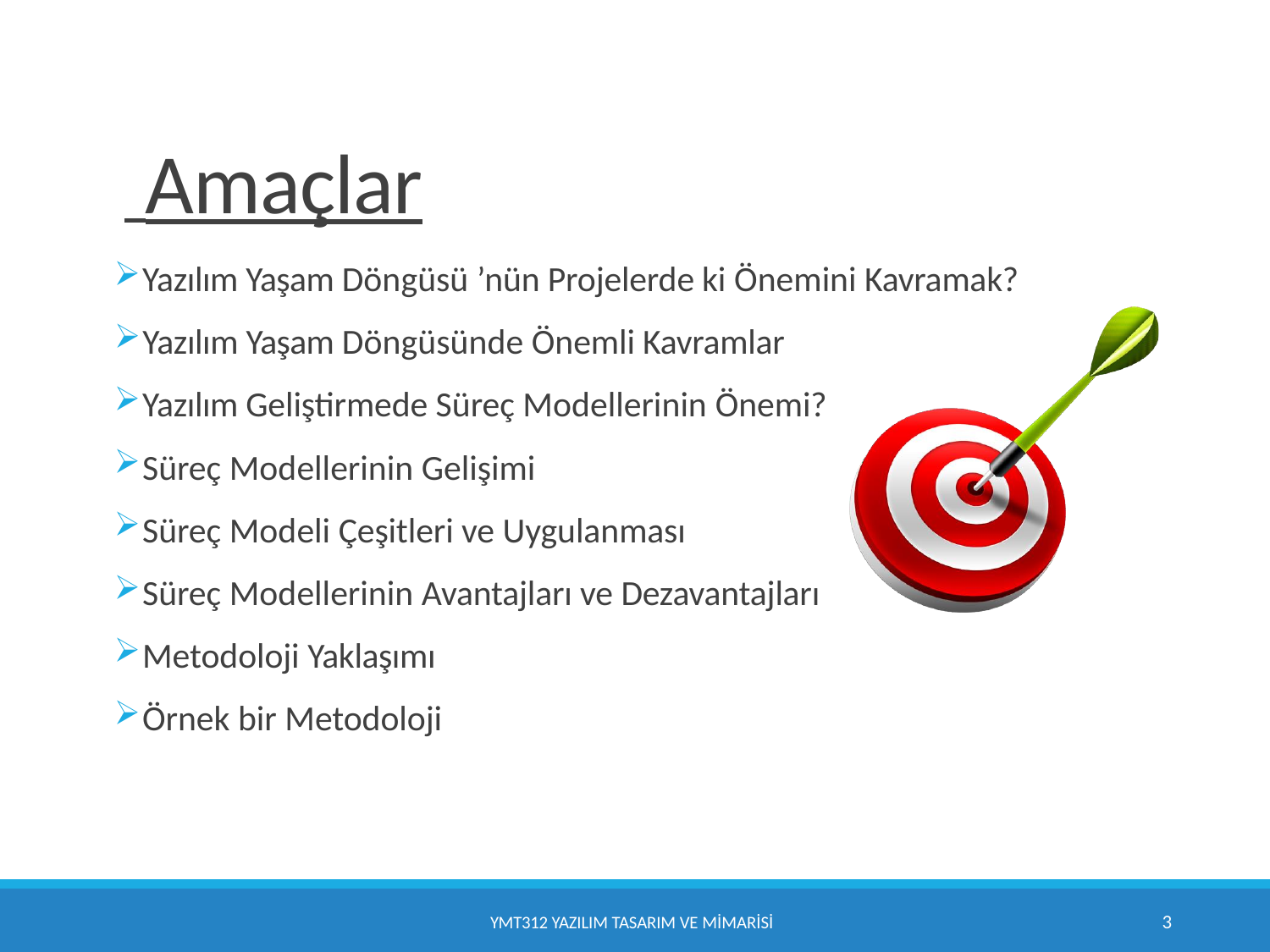

# Amaçlar
Yazılım Yaşam Döngüsü ’nün Projelerde ki Önemini Kavramak?
Yazılım Yaşam Döngüsünde Önemli Kavramlar
Yazılım Geliştirmede Süreç Modellerinin Önemi?
Süreç Modellerinin Gelişimi
Süreç Modeli Çeşitleri ve Uygulanması
Süreç Modellerinin Avantajları ve Dezavantajları
Metodoloji Yaklaşımı
Örnek bir Metodoloji

3
YMT312 YAZILIM TASARIM VE MİMARİSİ